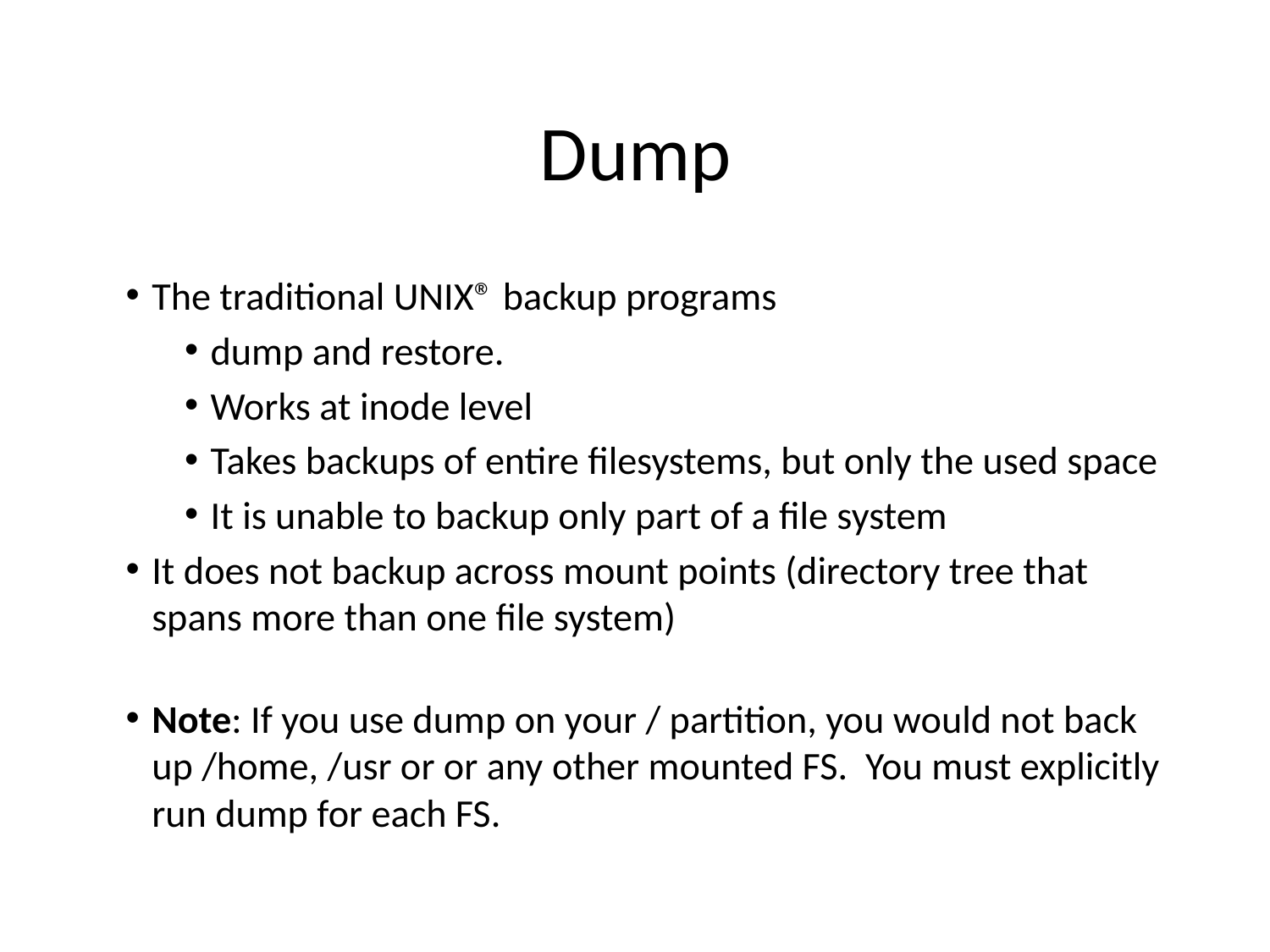

# Dump
The traditional UNIX® backup programs
dump and restore.
Works at inode level
Takes backups of entire filesystems, but only the used space
It is unable to backup only part of a file system
It does not backup across mount points (directory tree that spans more than one file system)
Note: If you use dump on your / partition, you would not back up /home, /usr or or any other mounted FS.  You must explicitly run dump for each FS.